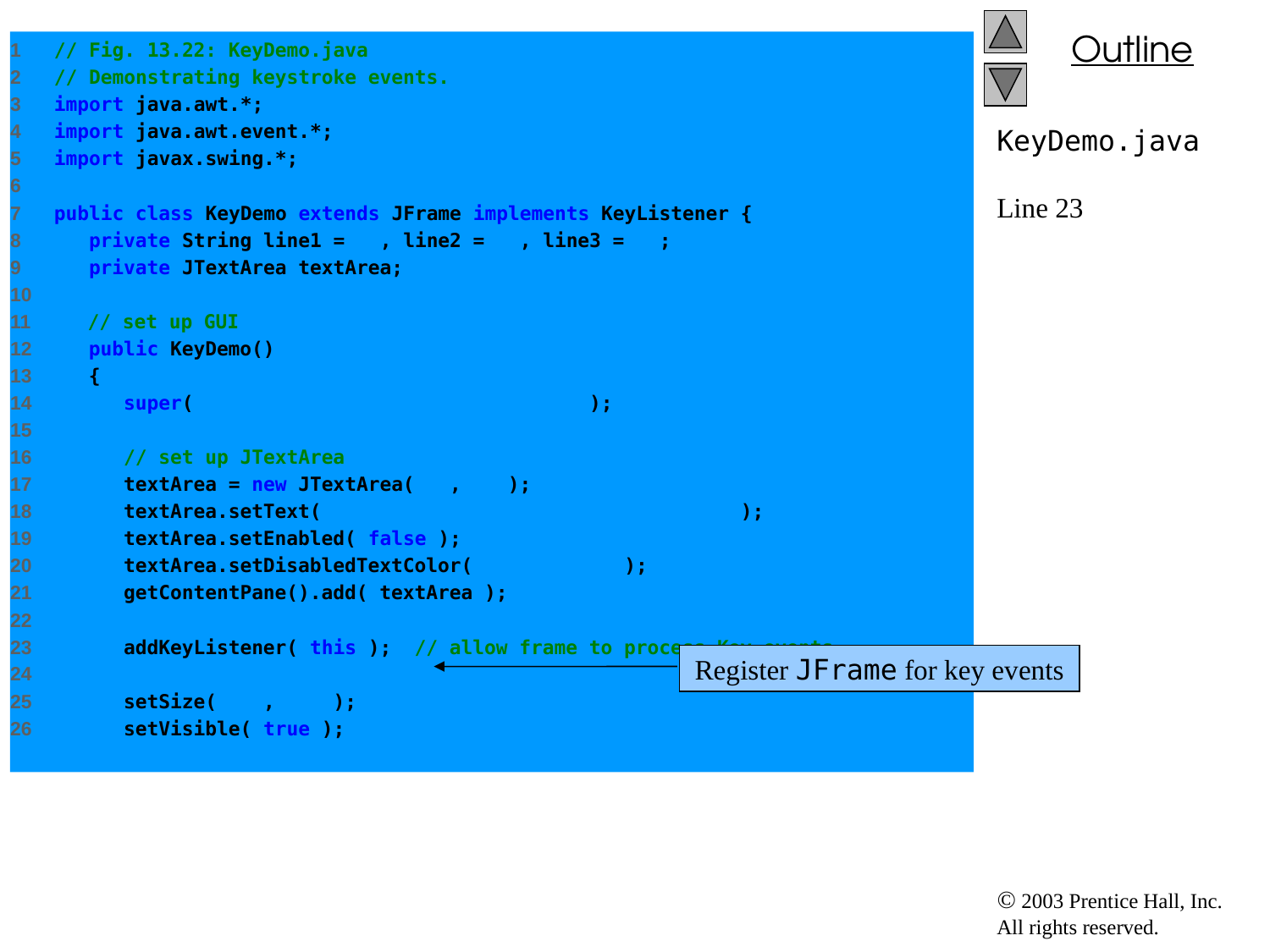

57
1      // Fig. 13.22: KeyDemo.java
2      // Demonstrating keystroke events.
3      import java.awt.*;
4      import java.awt.event.*;
5      import javax.swing.*;
6
7      public class KeyDemo extends JFrame implements KeyListener {
8         private String line1 = "", line2 = "", line3 = "";
9         private JTextArea textArea;
10
11       // set up GUI
12       public KeyDemo()
13       {
14          super( "Demonstrating Keystroke Events" );
15
16          // set up JTextArea
17          textArea = new JTextArea( 10, 15 );
18          textArea.setText( "Press any key on the keyboard..." );
19          textArea.setEnabled( false );
20          textArea.setDisabledTextColor( Color.BLACK );
21          getContentPane().add( textArea );
22
23          addKeyListener( this );  // allow frame to process Key events
24
25          setSize( 350, 100 );
26          setVisible( true );

# KeyDemo.java Line 23
Register JFrame for key events